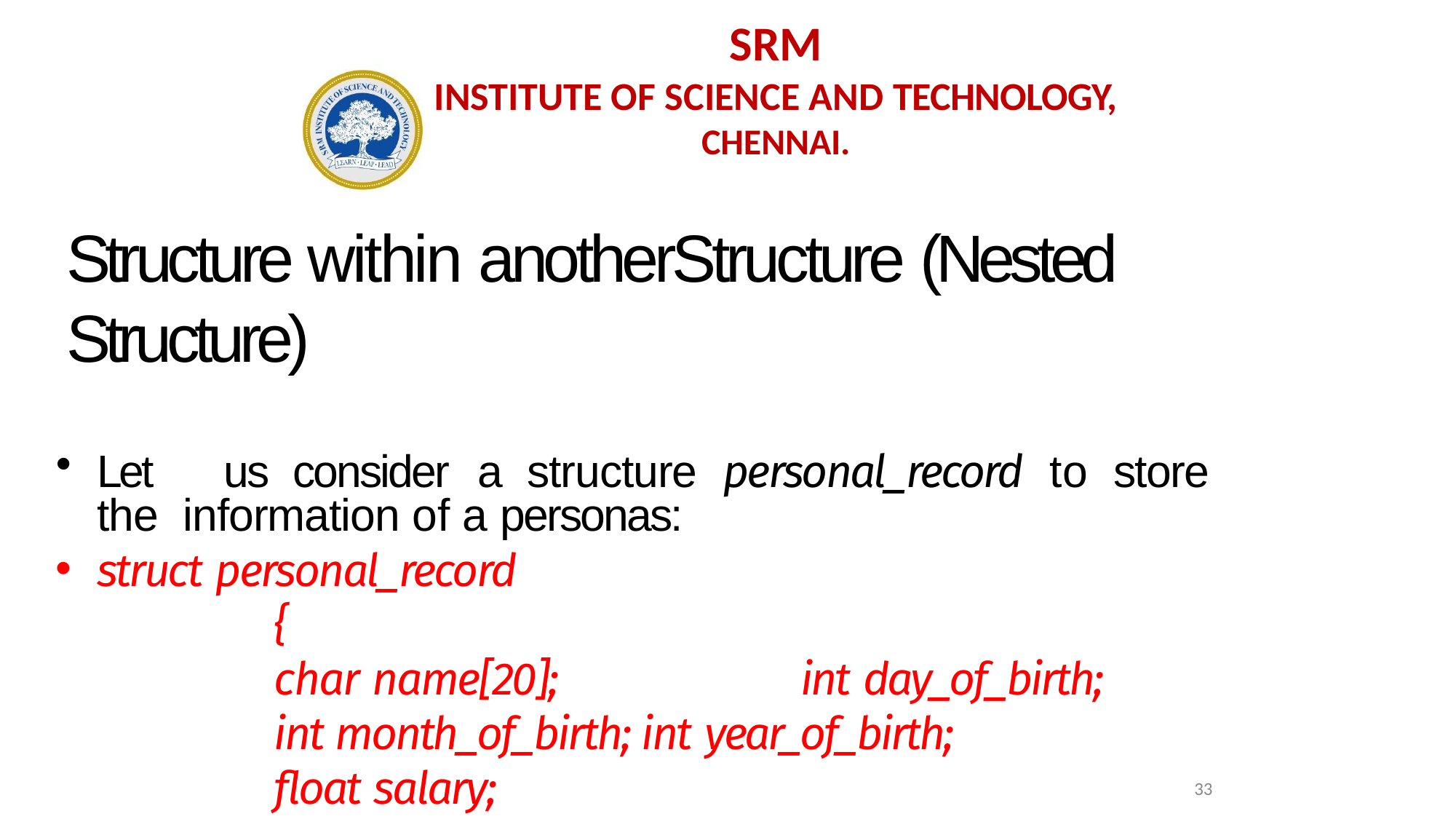

SRM
INSTITUTE OF SCIENCE AND TECHNOLOGY,
CHENNAI.

Structure within anotherStructure (Nested Structure)

Let	us	consider	a	structure	personal_record	to	store the  information of a personas:
struct personal_record
{
char name[20];	int day_of_birth;
int month_of_birth; int year_of_birth;  float salary;
}person;
33